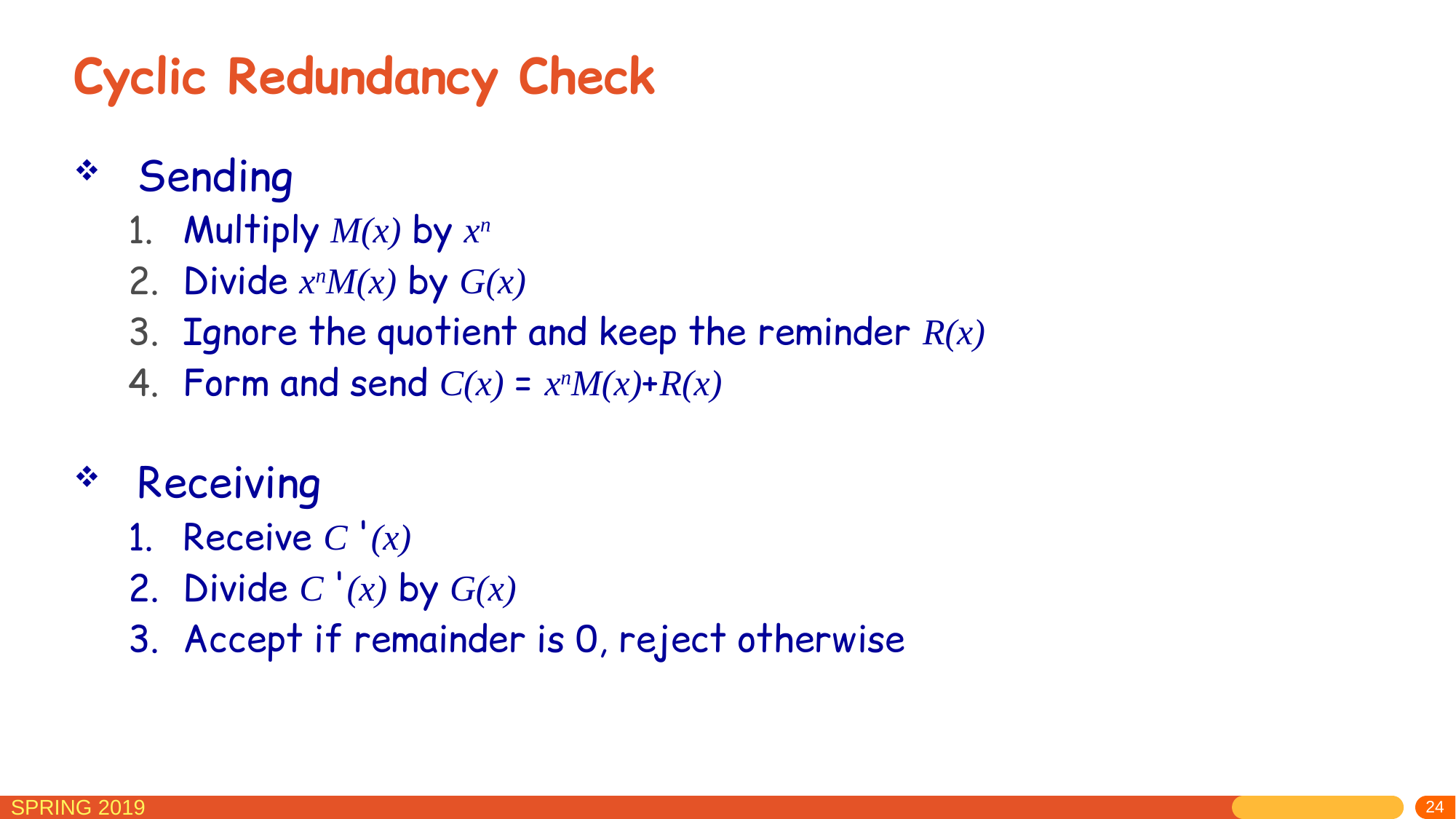

# Cyclic Redundancy Check
Sending
Multiply M(x) by xn
Divide xnM(x) by G(x)
Ignore the quotient and keep the reminder R(x)
Form and send C(x) = xnM(x)+R(x)
Receiving
Receive C '(x)
Divide C '(x) by G(x)
Accept if remainder is 0, reject otherwise